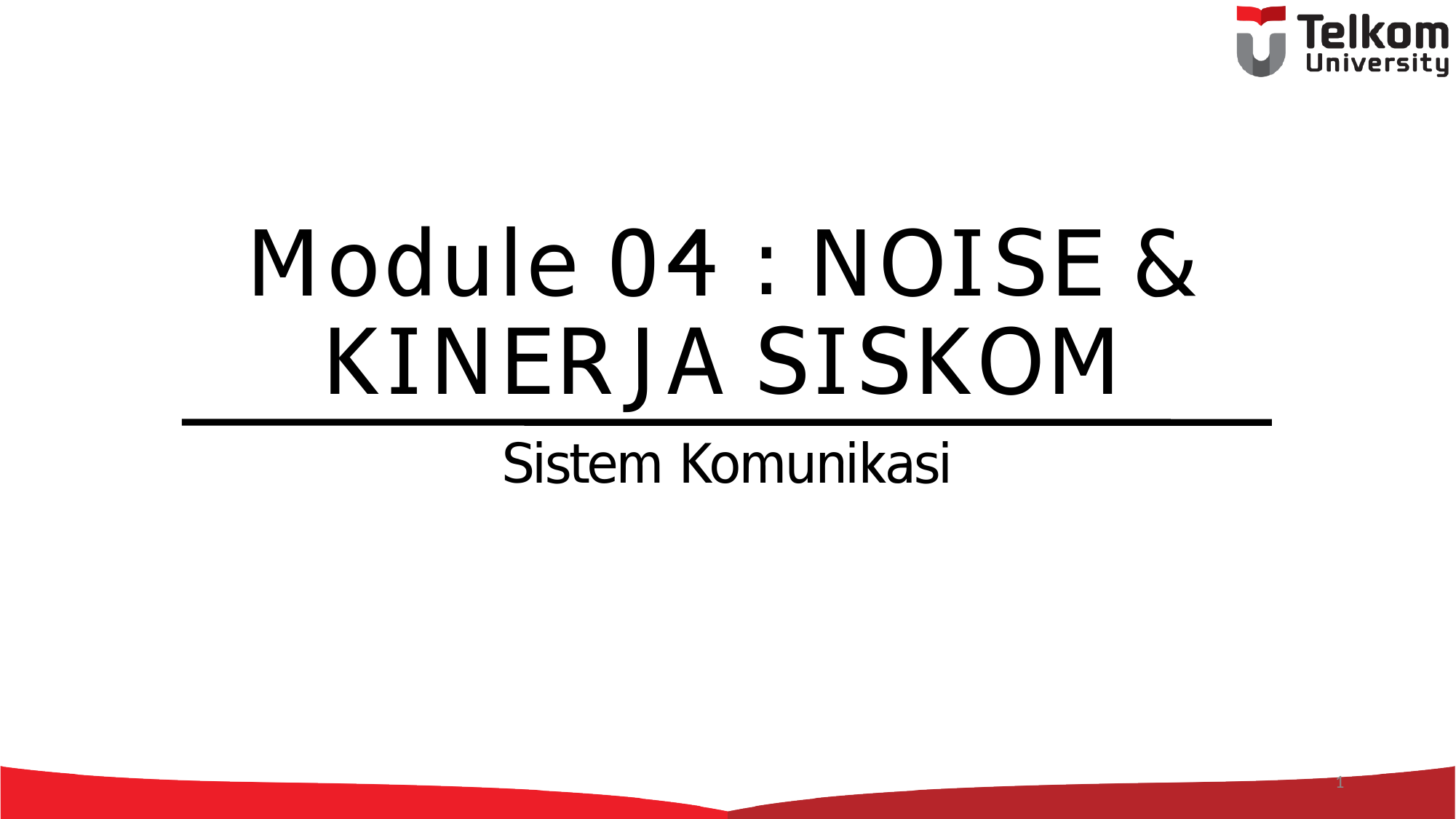

# Module 04 : NOISE & KINERJA SISKOM
Sistem Komunikasi
1